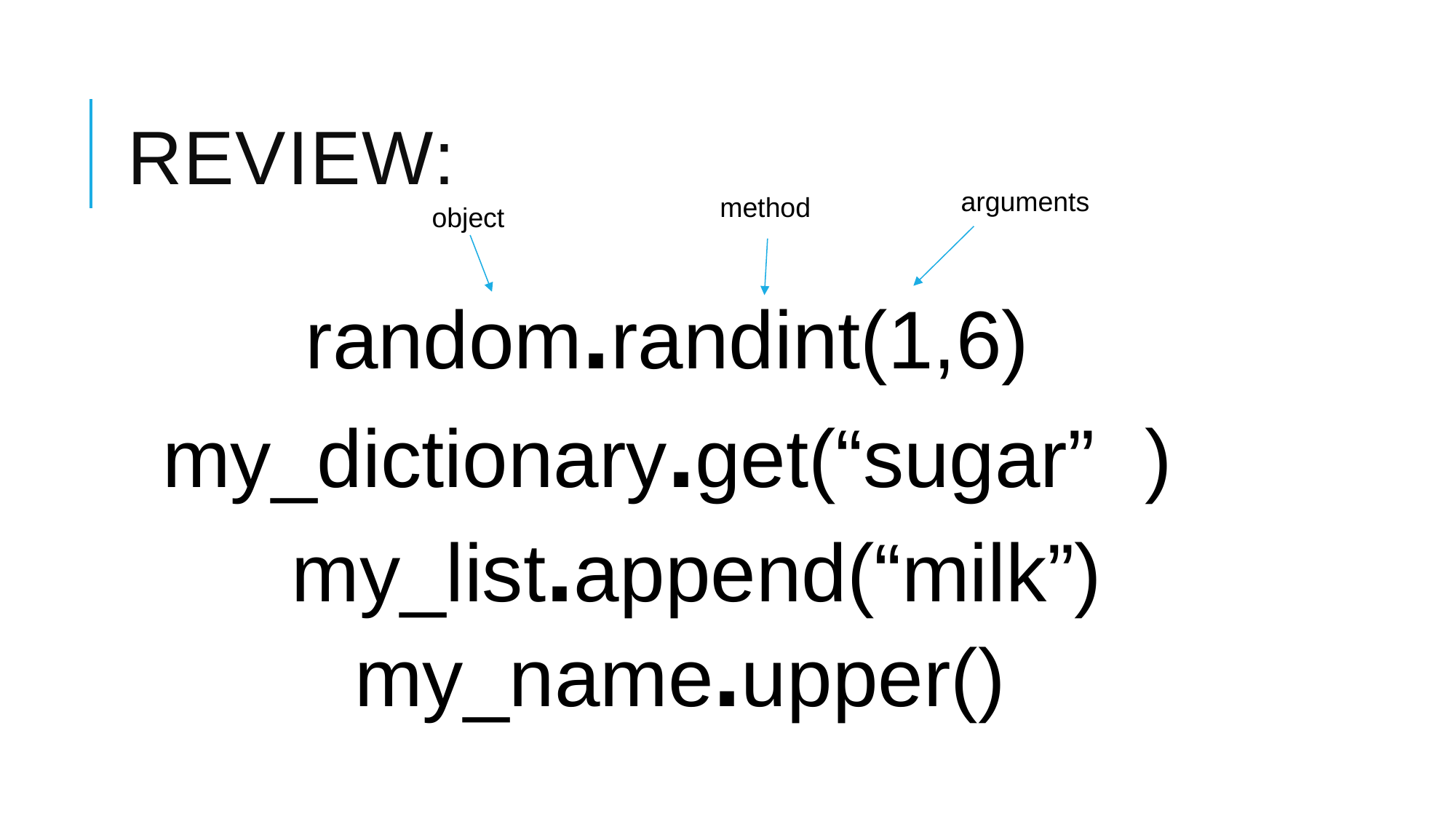

# Review:
arguments
method
object
random.randint(1,6)
my_dictionary.get(“sugar”	)
my_list.append(“milk”)
my_name.upper()